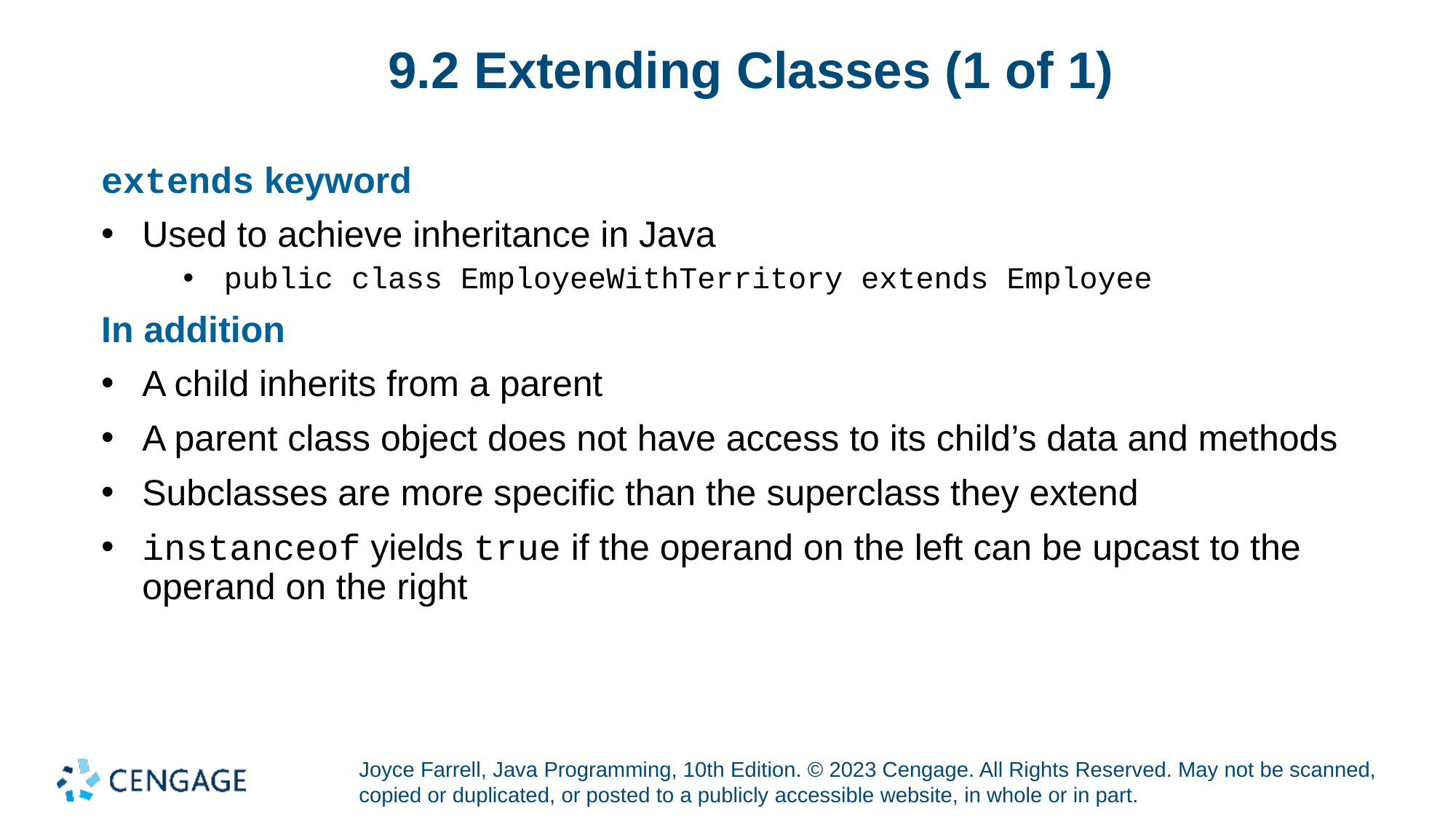

# 9.2 Extending Classes (1 of 1)
extends keyword
Used to achieve inheritance in Java
public class EmployeeWithTerritory extends Employee
In addition
A child inherits from a parent
A parent class object does not have access to its child’s data and methods
Subclasses are more specific than the superclass they extend
instanceof yields true if the operand on the left can be upcast to the operand on the right